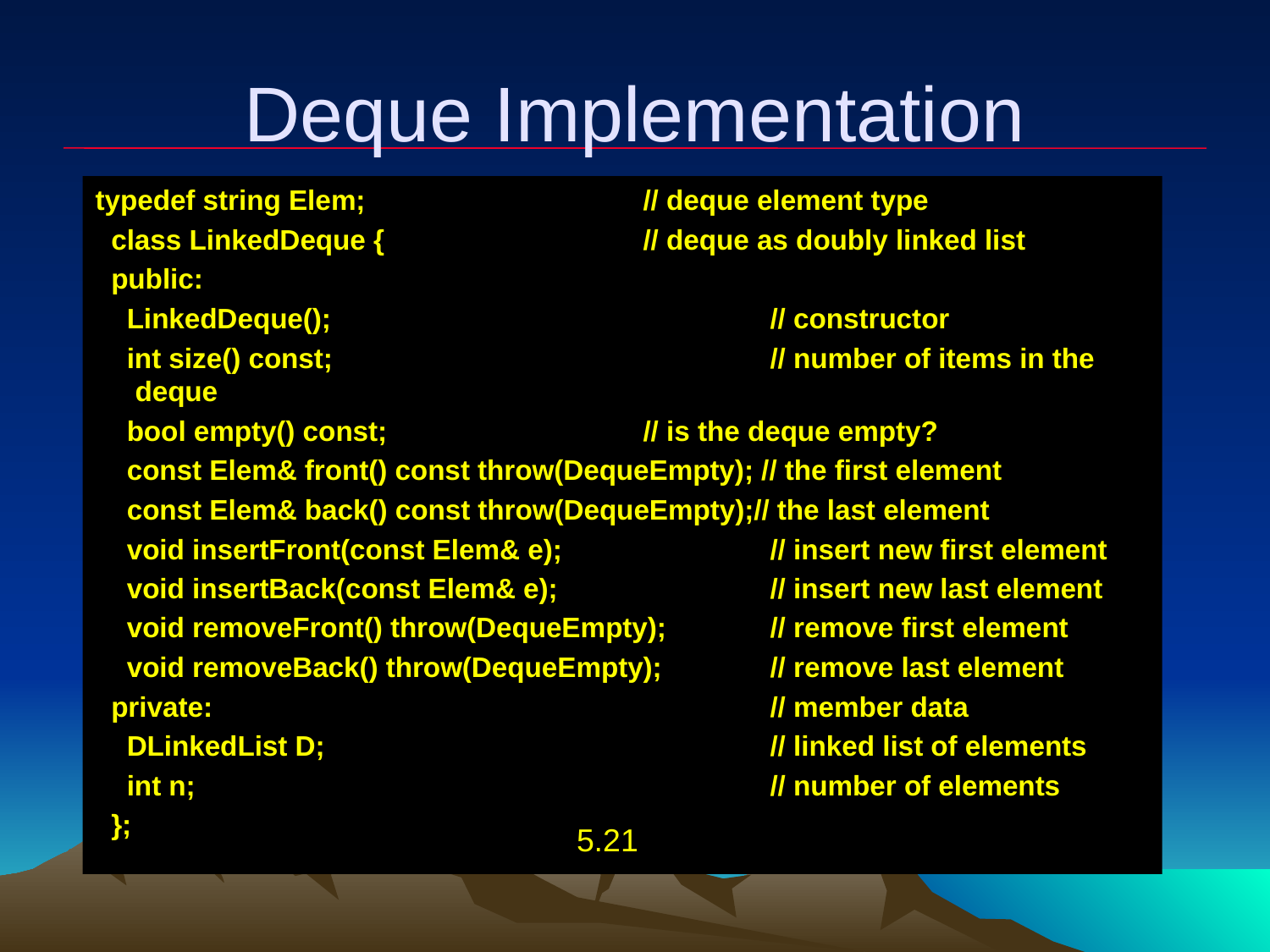

# Deque Implementation
typedef string Elem;			// deque element type
  class LinkedDeque {			// deque as doubly linked list
  public:
    LinkedDeque();				// constructor
    int size() const;				// number of items in the deque
    bool empty() const;			// is the deque empty?
    const Elem& front() const throw(DequeEmpty); // the first element
    const Elem& back() const throw(DequeEmpty);// the last element
    void insertFront(const Elem& e);		// insert new first element
    void insertBack(const Elem& e);		// insert new last element
    void removeFront() throw(DequeEmpty);	// remove first element
    void removeBack() throw(DequeEmpty);	// remove last element
  private:					// member data
    DLinkedList D;				// linked list of elements
    int n;					// number of elements
  };
5.21